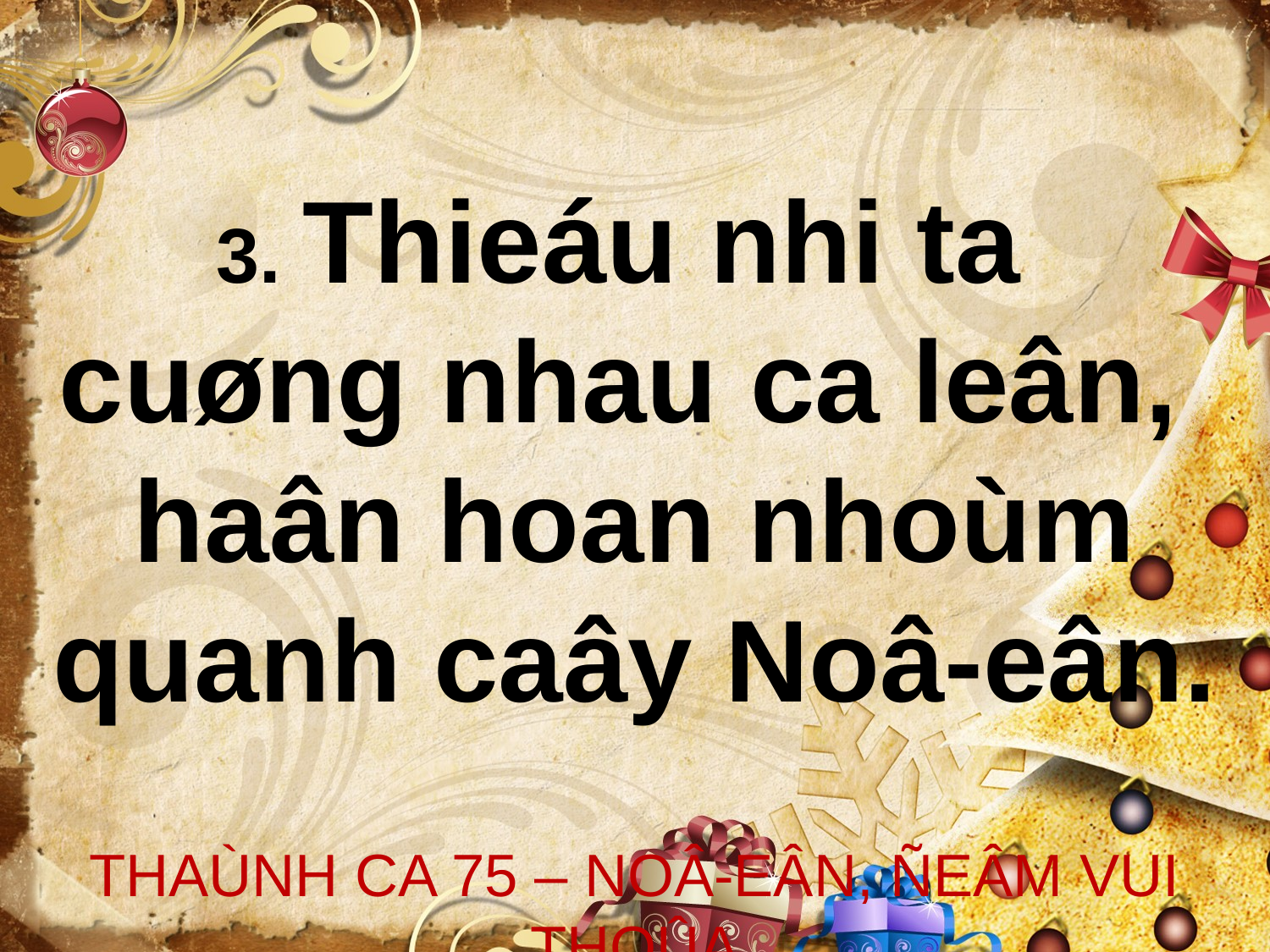

3. Thieáu nhi ta
cuøng nhau ca leân,
haân hoan nhoùm
quanh caây Noâ-eân.
THAÙNH CA 75 – NOÂ-EÂN, ÑEÂM VUI THOÛA